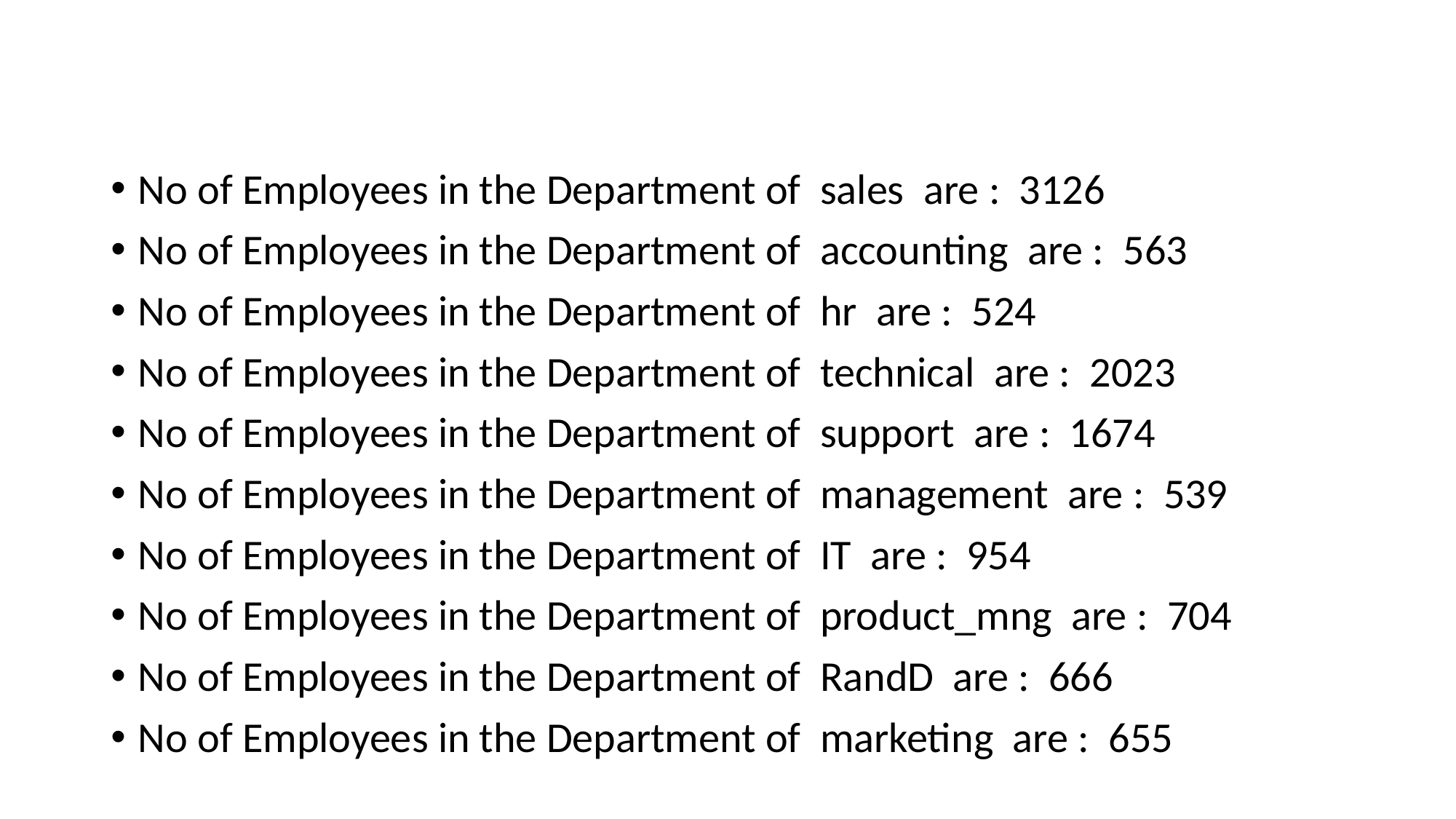

No of Employees in the Department of  sales  are :  3126
No of Employees in the Department of  accounting  are :  563
No of Employees in the Department of  hr  are :  524
No of Employees in the Department of  technical  are :  2023
No of Employees in the Department of  support  are :  1674
No of Employees in the Department of  management  are :  539
No of Employees in the Department of  IT  are :  954
No of Employees in the Department of  product_mng  are :  704
No of Employees in the Department of  RandD  are :  666
No of Employees in the Department of  marketing  are :  655